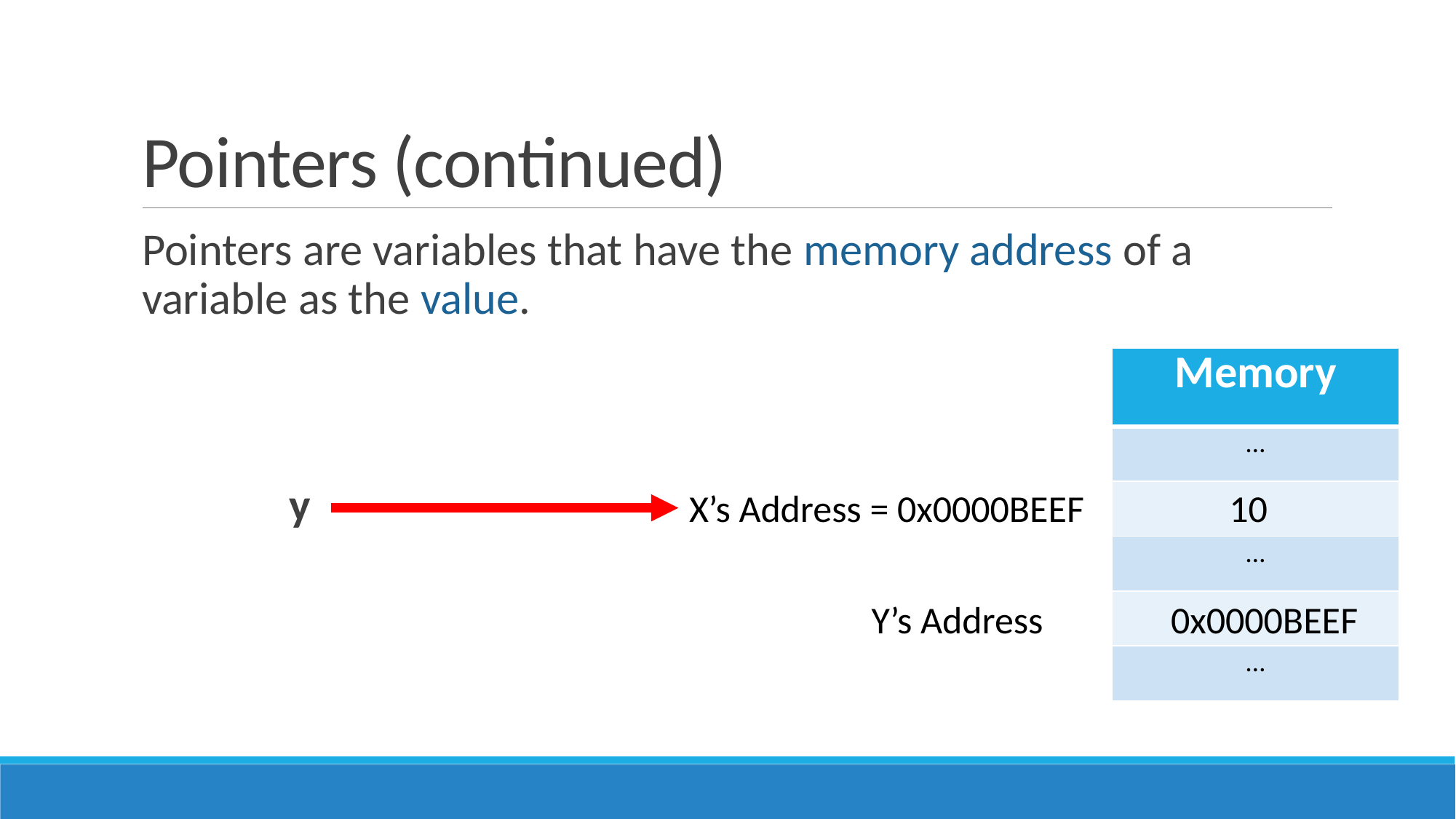

# Pointers (continued)
Pointers are variables that have the memory address of a variable as the value.

| Memory |
| --- |
| … |
|  |
| … |
|  |
| … |
y
X’s Address = 0x0000BEEF                 10
Y’s Address               0x0000BEEF